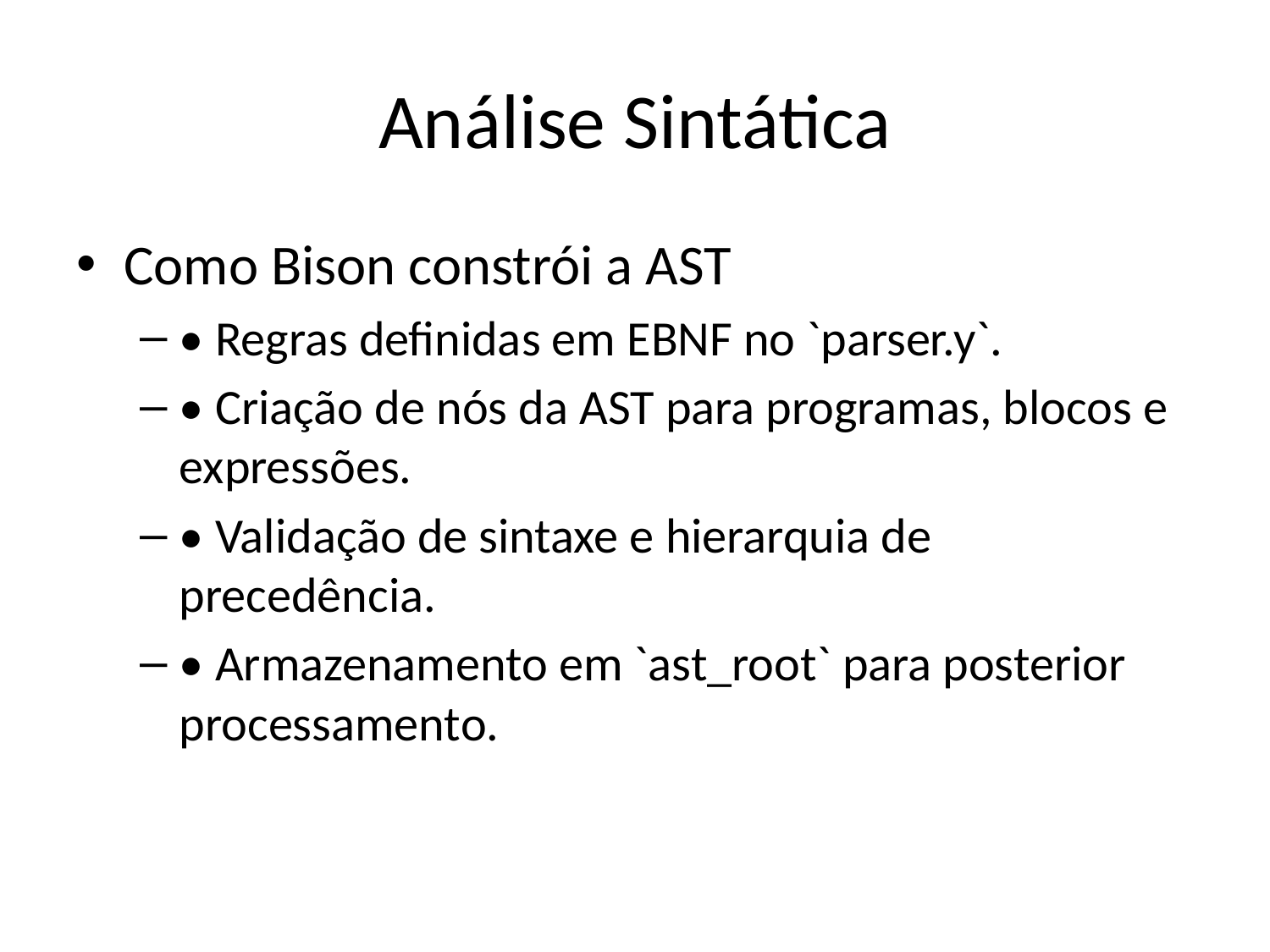

# Análise Sintática
Como Bison constrói a AST
• Regras definidas em EBNF no `parser.y`.
• Criação de nós da AST para programas, blocos e expressões.
• Validação de sintaxe e hierarquia de precedência.
• Armazenamento em `ast_root` para posterior processamento.